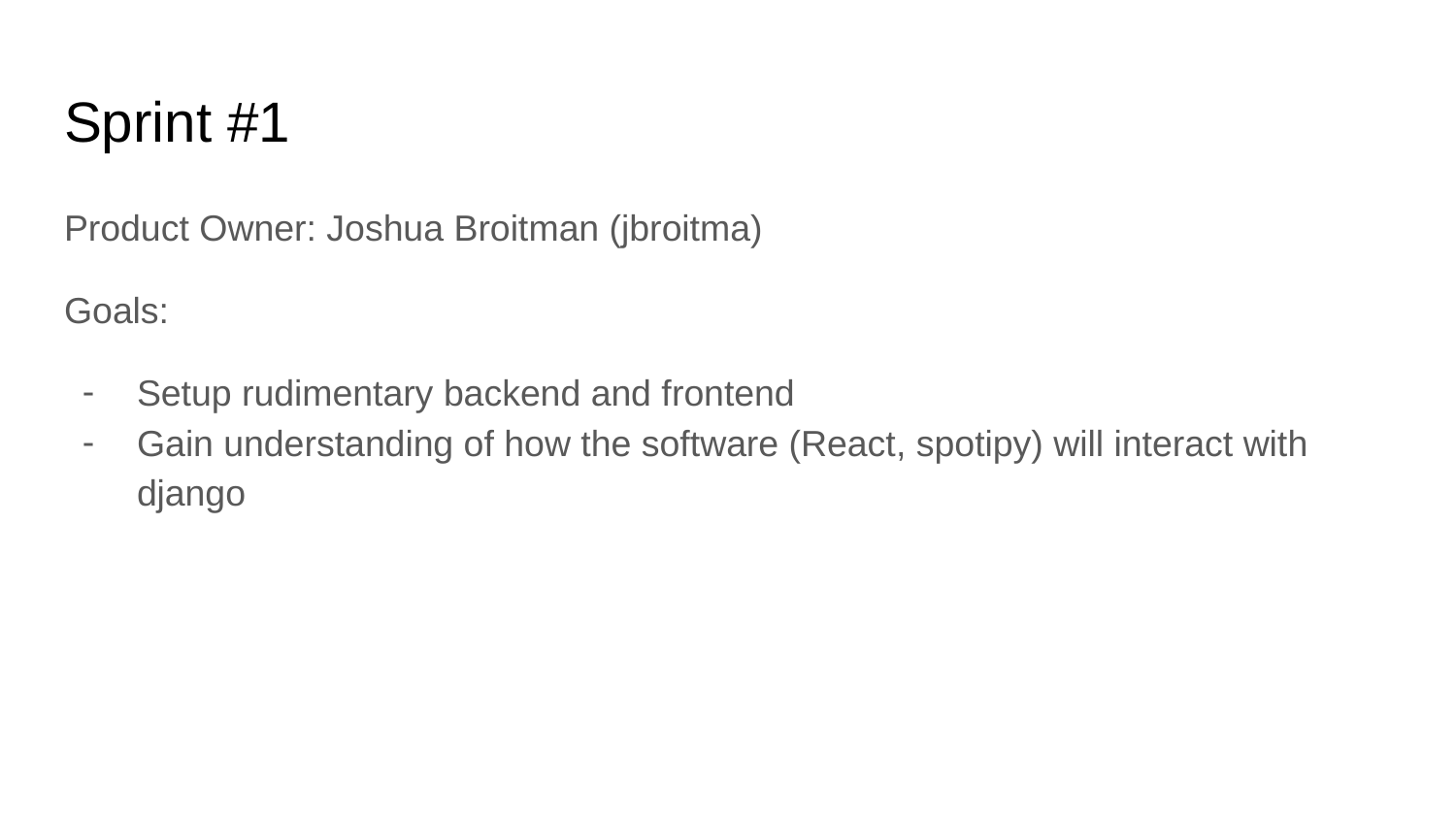

# Sprint #1
Product Owner: Joshua Broitman (jbroitma)
Goals:
Setup rudimentary backend and frontend
Gain understanding of how the software (React, spotipy) will interact with django